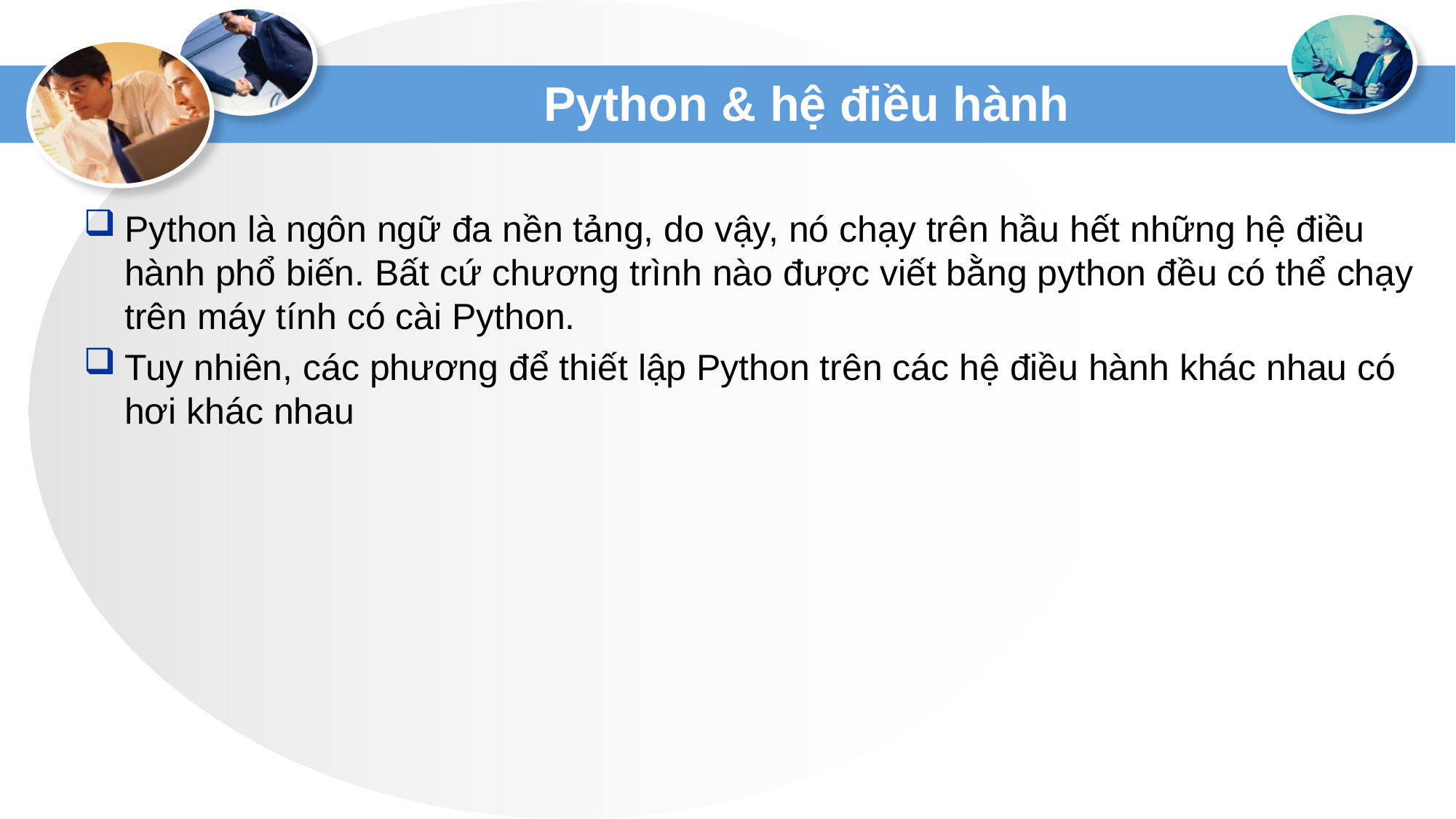

# Python & hệ điều hành
Python là ngôn ngữ đa nền tảng, do vậy, nó chạy trên hầu hết những hệ điều hành phổ biến. Bất cứ chương trình nào được viết bằng python đều có thể chạy trên máy tính có cài Python.
Tuy nhiên, các phương để thiết lập Python trên các hệ điều hành khác nhau có hơi khác nhau